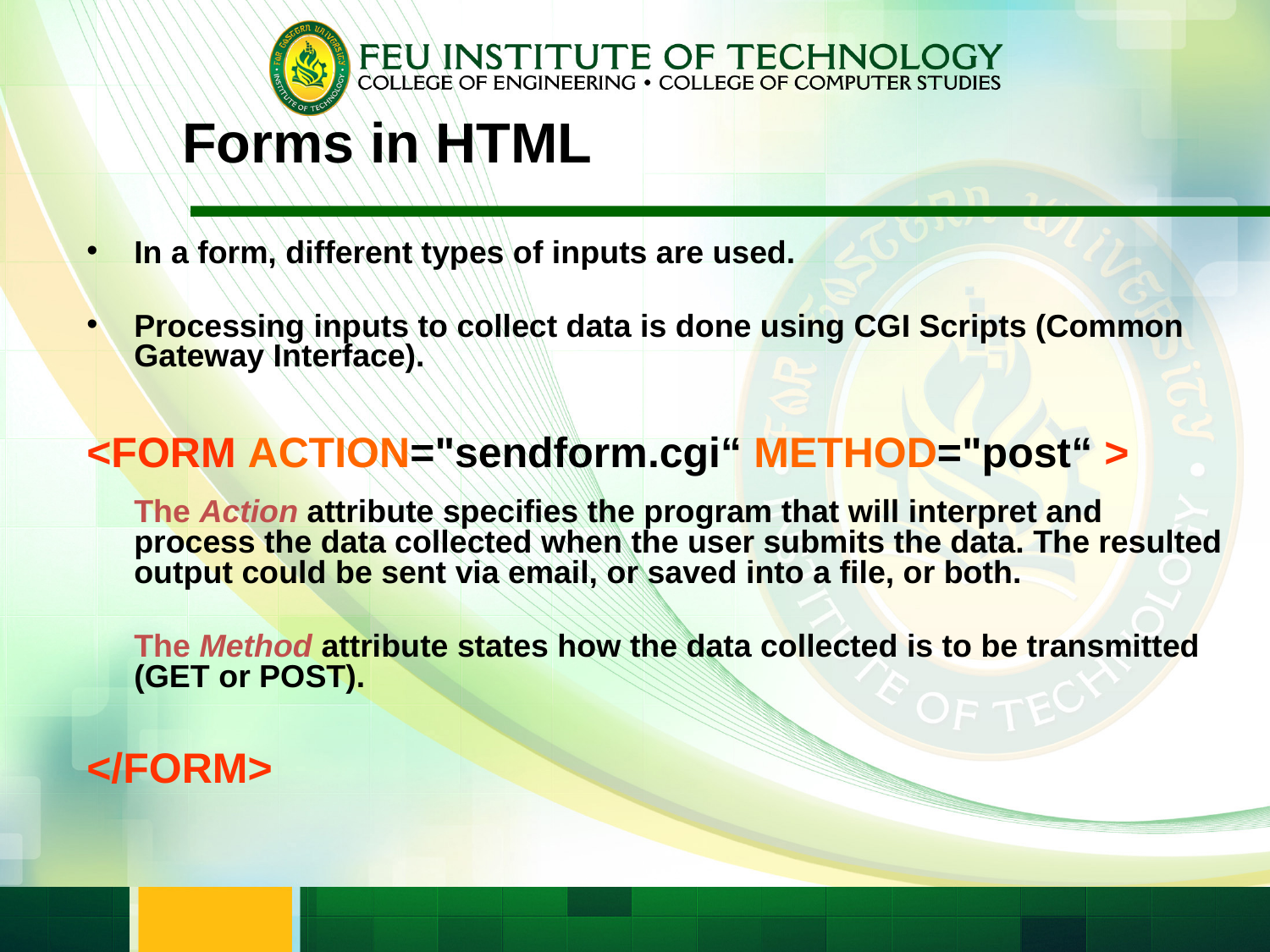

# Forms in HTML

In a form, different types of inputs are used.

Processing inputs to collect data is done using CGI Scripts (Common Gateway Interface).

<FORM ACTION="sendform.cgi“ METHOD="post“ >

	The Action attribute specifies the program that will interpret and process the data collected when the user submits the data. The resulted output could be sent via email, or saved into a file, or both.

	The Method attribute states how the data collected is to be transmitted (GET or POST).

</FORM>